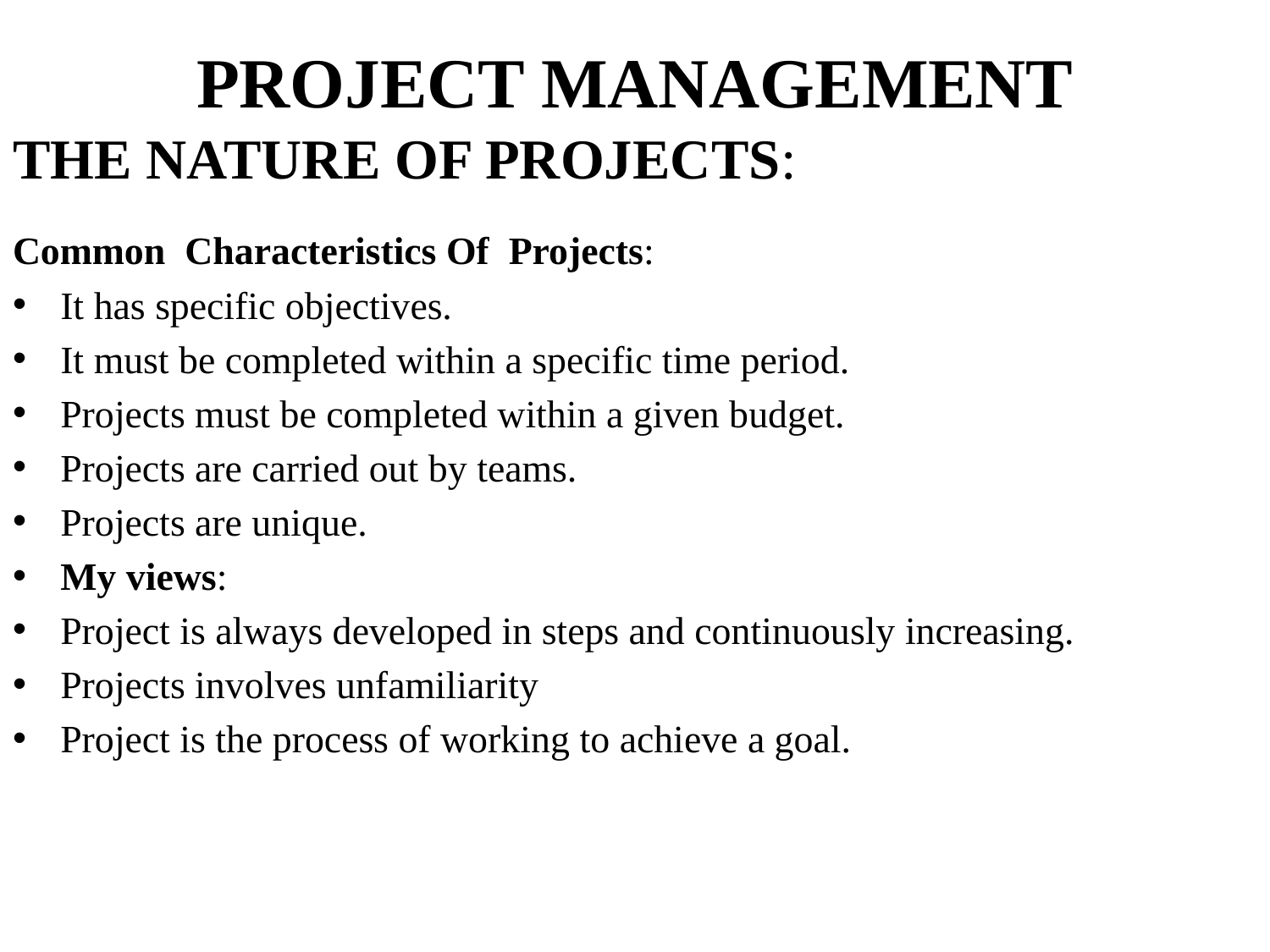

# PROJECT MANAGEMENT
THE NATURE OF PROJECTS:
Common  Characteristics Of  Projects:
It has specific objectives.
It must be completed within a specific time period.
Projects must be completed within a given budget.
Projects are carried out by teams.
Projects are unique.
My views:
Project is always developed in steps and continuously increasing.
Projects involves unfamiliarity
Project is the process of working to achieve a goal.